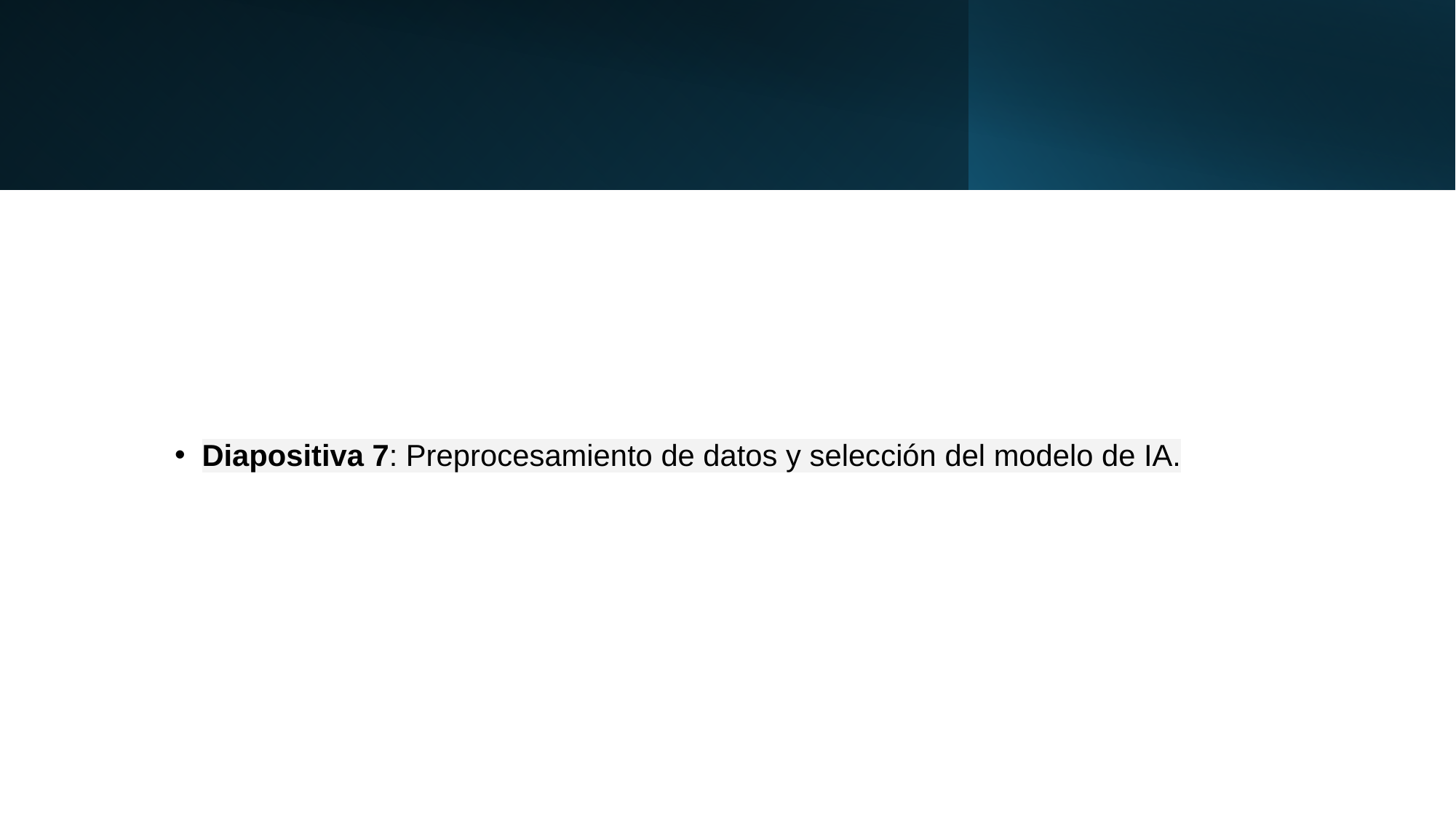

#
Diapositiva 7: Preprocesamiento de datos y selección del modelo de IA.